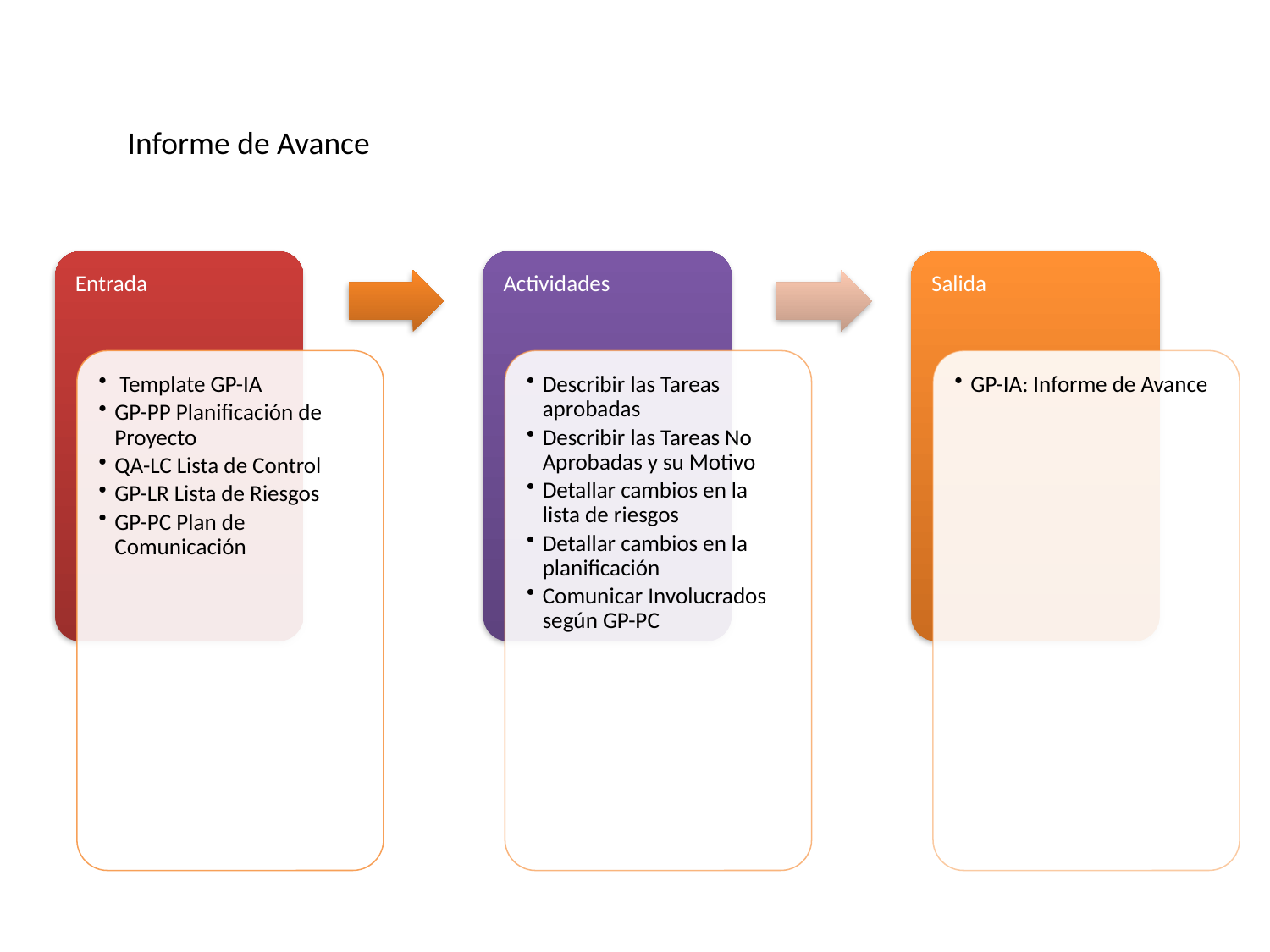

Informe de Avance
Entrada
 Template GP-IA
GP-PP Planificación de Proyecto
QA-LC Lista de Control
GP-LR Lista de Riesgos
GP-PC Plan de Comunicación

Actividades
Describir las Tareas aprobadas
Describir las Tareas No Aprobadas y su Motivo
Detallar cambios en la lista de riesgos
Detallar cambios en la planificación
Comunicar Involucrados según GP-PC

Salida
GP-IA: Informe de Avance